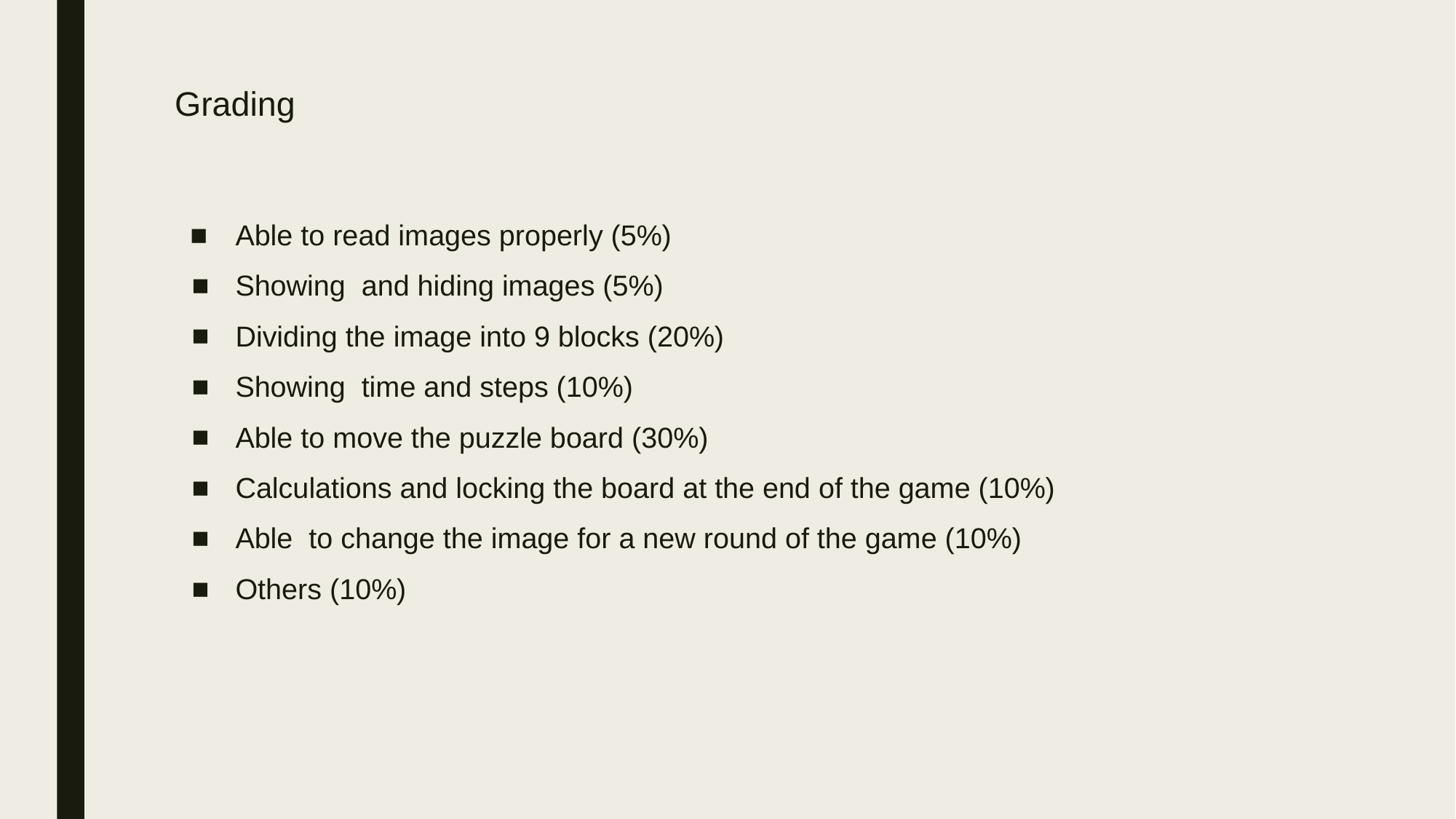

# Grading
Able to read images properly (5%)
Showing  and hiding images (5%)
Dividing the image into 9 blocks (20%)
Showing  time and steps (10%)
Able to move the puzzle board (30%)
Calculations and locking the board at the end of the game (10%)
Able  to change the image for a new round of the game (10%)
Others (10%)